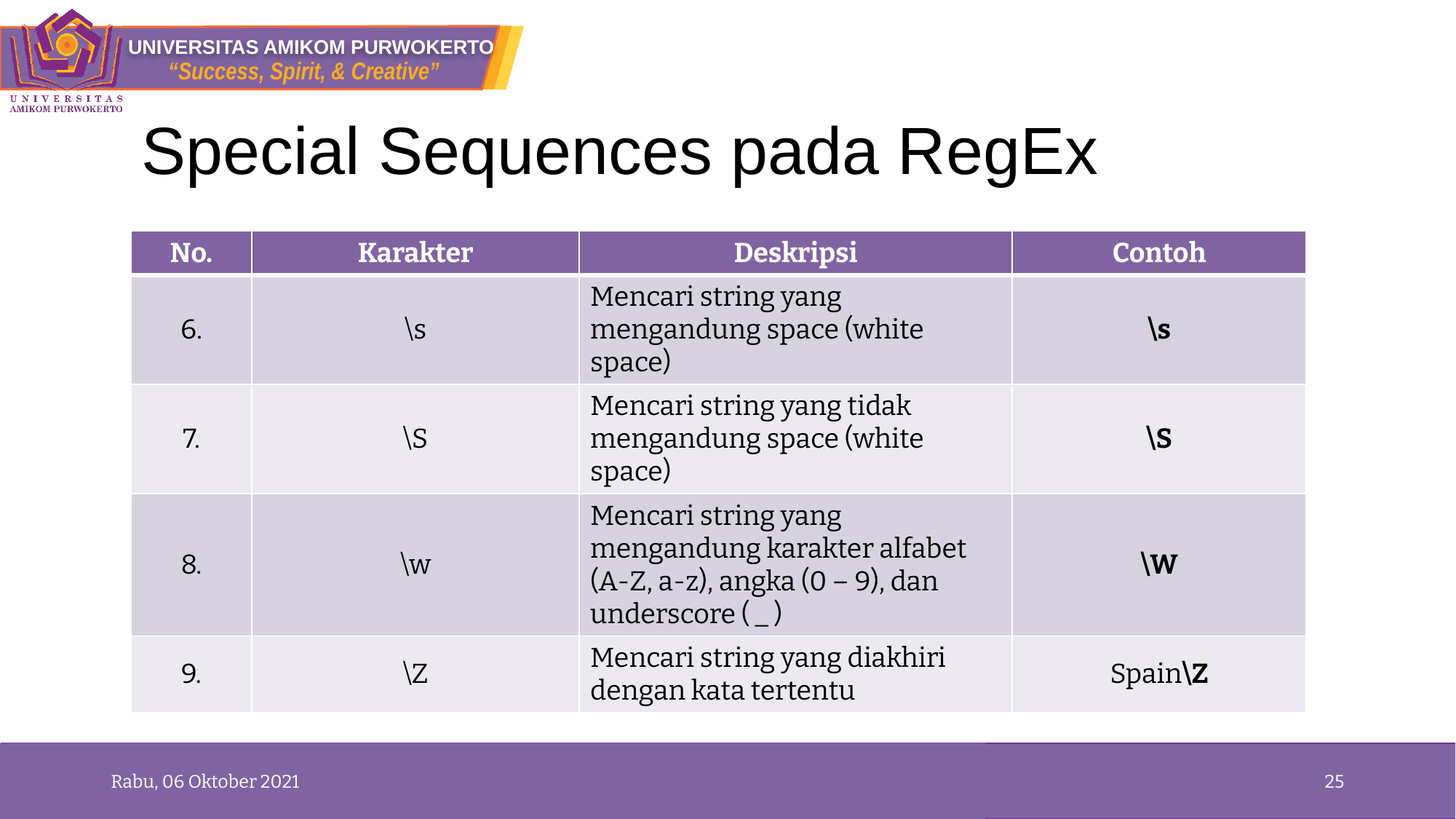

# Special Sequences pada RegEx
| No. | Karakter | Deskripsi | Contoh |
| --- | --- | --- | --- |
| 6. | \s | Mencari string yang mengandung space (white space) | \s |
| 7. | \S | Mencari string yang tidak mengandung space (white space) | \S |
| 8. | \w | Mencari string yang mengandung karakter alfabet (A-Z, a-z), angka (0 – 9), dan underscore ( \_ ) | \W |
| 9. | \Z | Mencari string yang diakhiri dengan kata tertentu | Spain\Z |
Rabu, 06 Oktober 2021
25